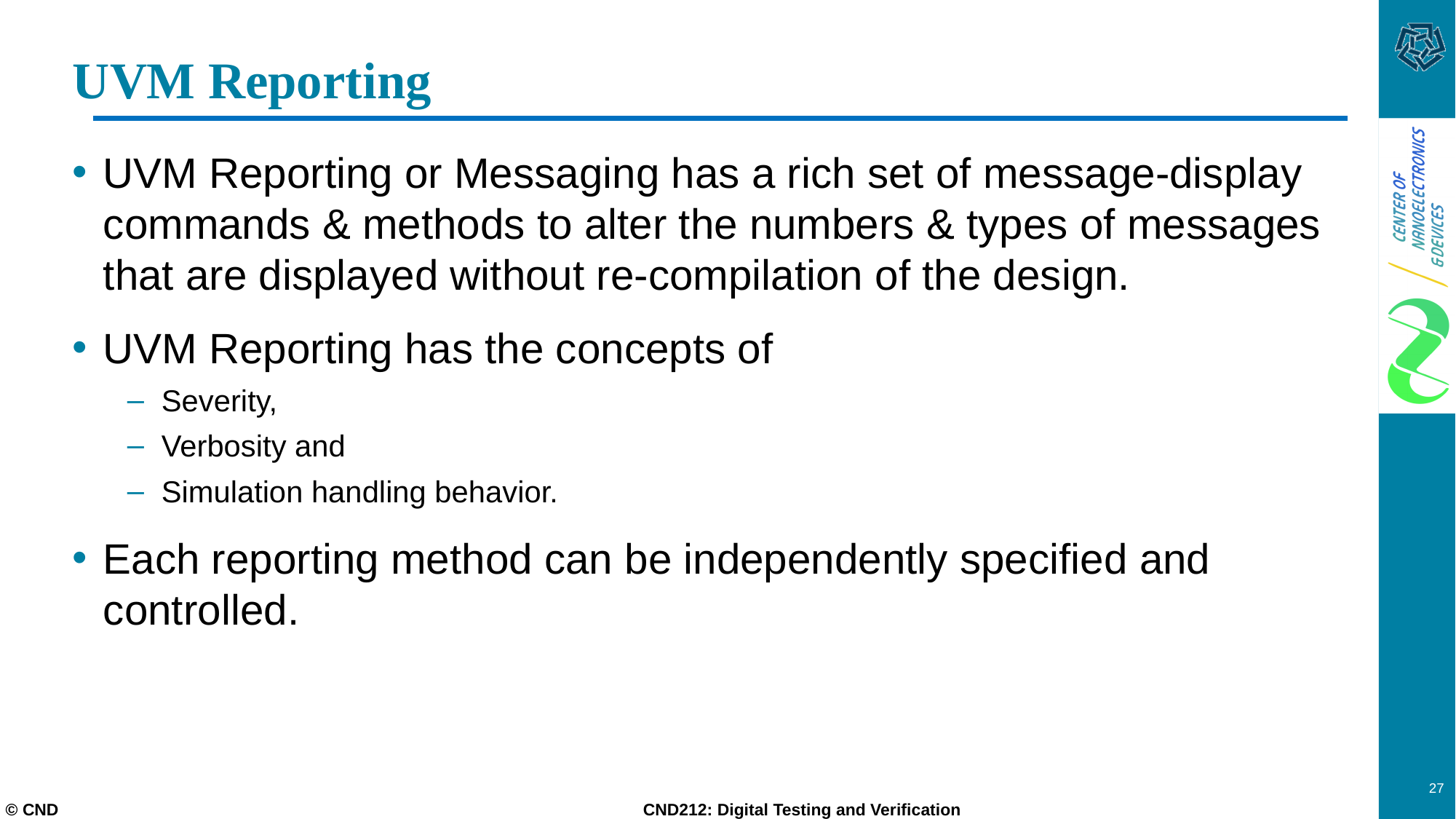

# UVM Reporting
UVM Reporting or Messaging has a rich set of message-display commands & methods to alter the numbers & types of messages that are displayed without re-compilation of the design.
UVM Reporting has the concepts of
Severity,
Verbosity and
Simulation handling behavior.
Each reporting method can be independently specified and controlled.

27
© CND                                                                                                                            CND212: Digital Testing and Verification